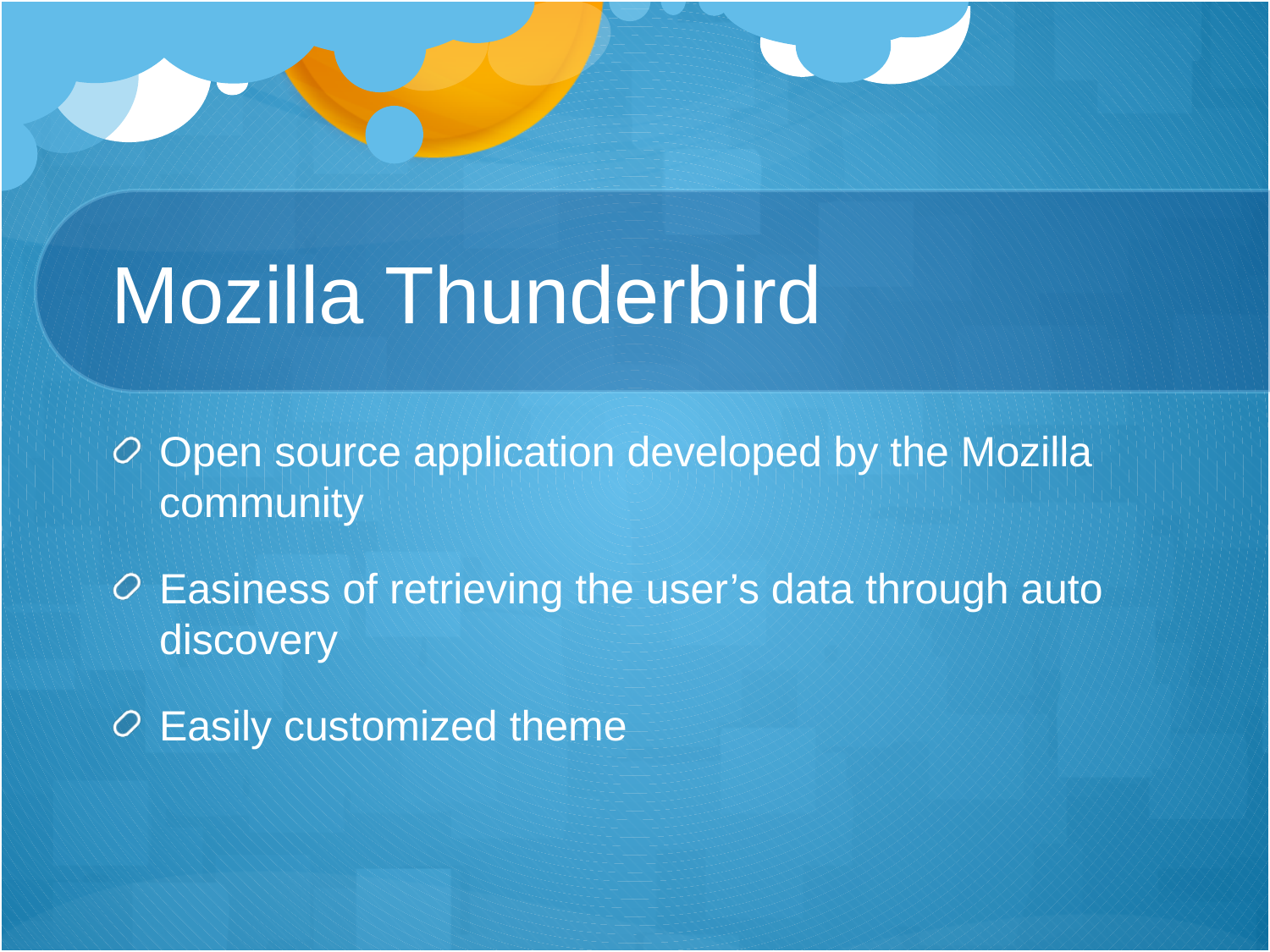

# Mozilla Thunderbird
Open source application developed by the Mozilla community
Easiness of retrieving the user’s data through auto discovery
Easily customized theme